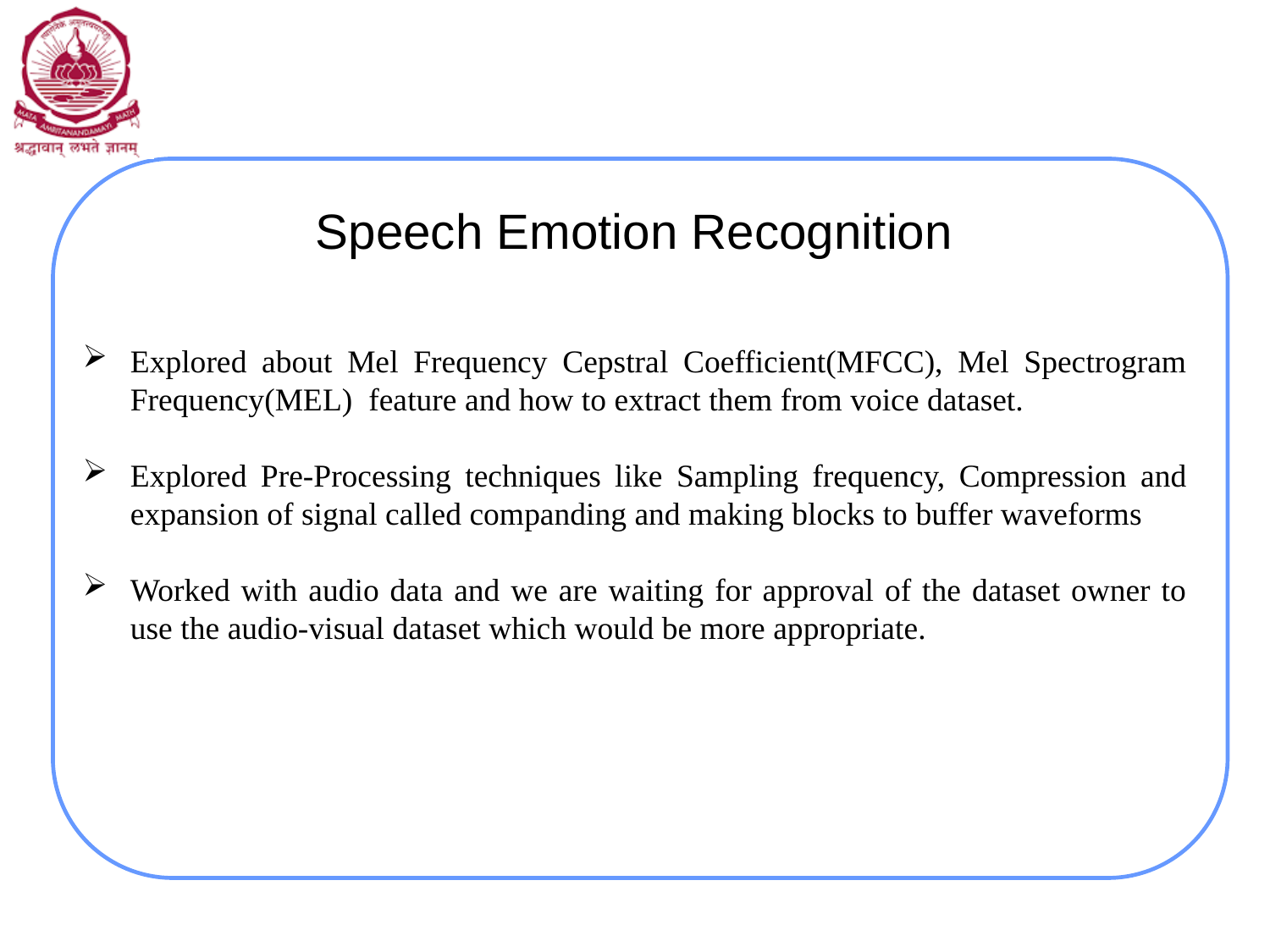

# Speech Emotion Recognition

Explored about Mel Frequency Cepstral Coefficient(MFCC), Mel Spectrogram Frequency(MEL)  feature and how to extract them from voice dataset.

Explored Pre-Processing techniques like Sampling frequency, Compression and expansion of signal called companding and making blocks to buffer waveforms

Worked with audio data and we are waiting for approval of the dataset owner to use the audio-visual dataset which would be more appropriate.